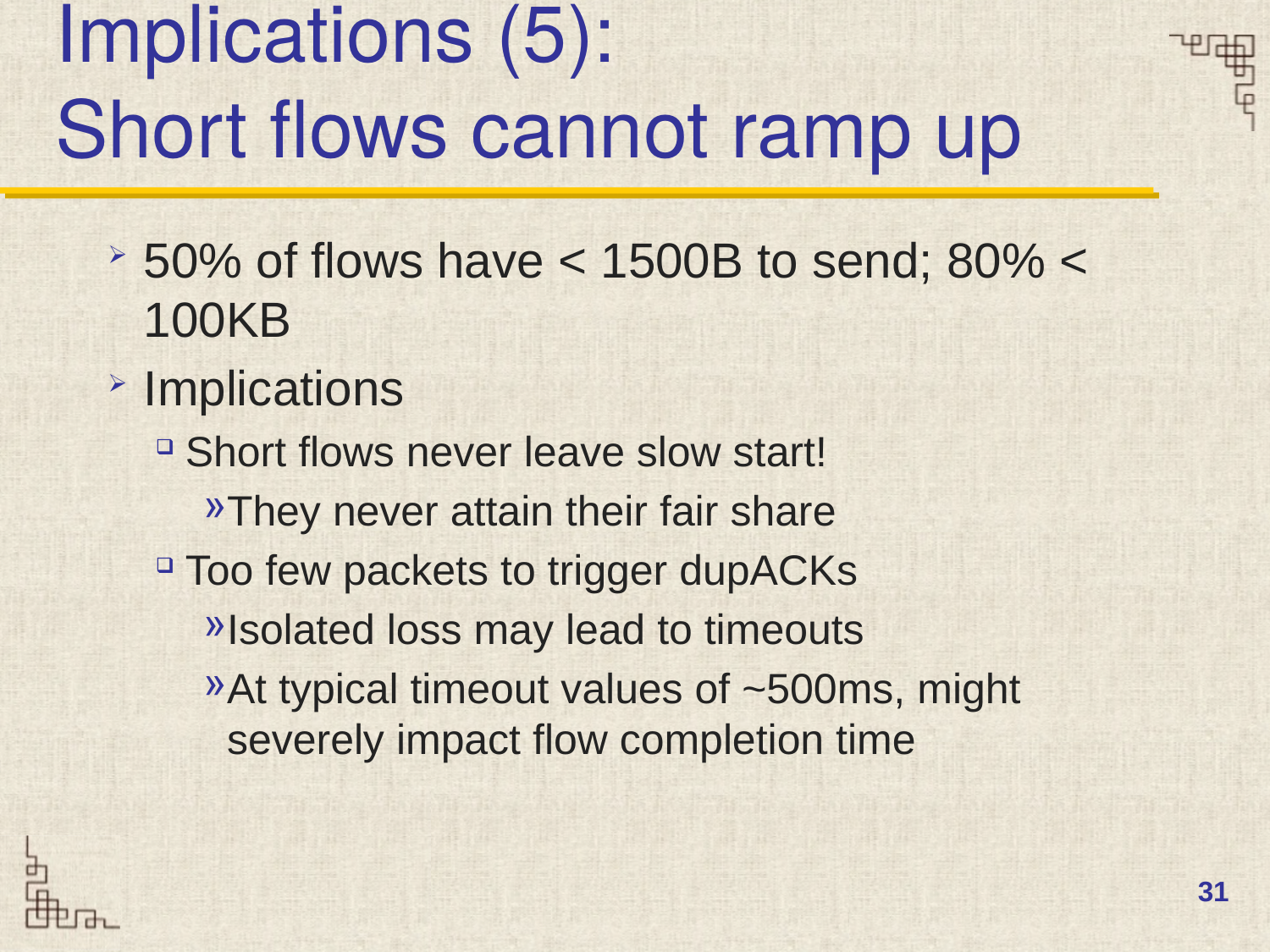

# Implications (5): Short flows cannot ramp up
50% of flows have < 1500B to send; 80% < 100KB
Implications
Short flows never leave slow start!
They never attain their fair share
Too few packets to trigger dupACKs
Isolated loss may lead to timeouts
At typical timeout values of ~500ms, might severely impact flow completion time

31